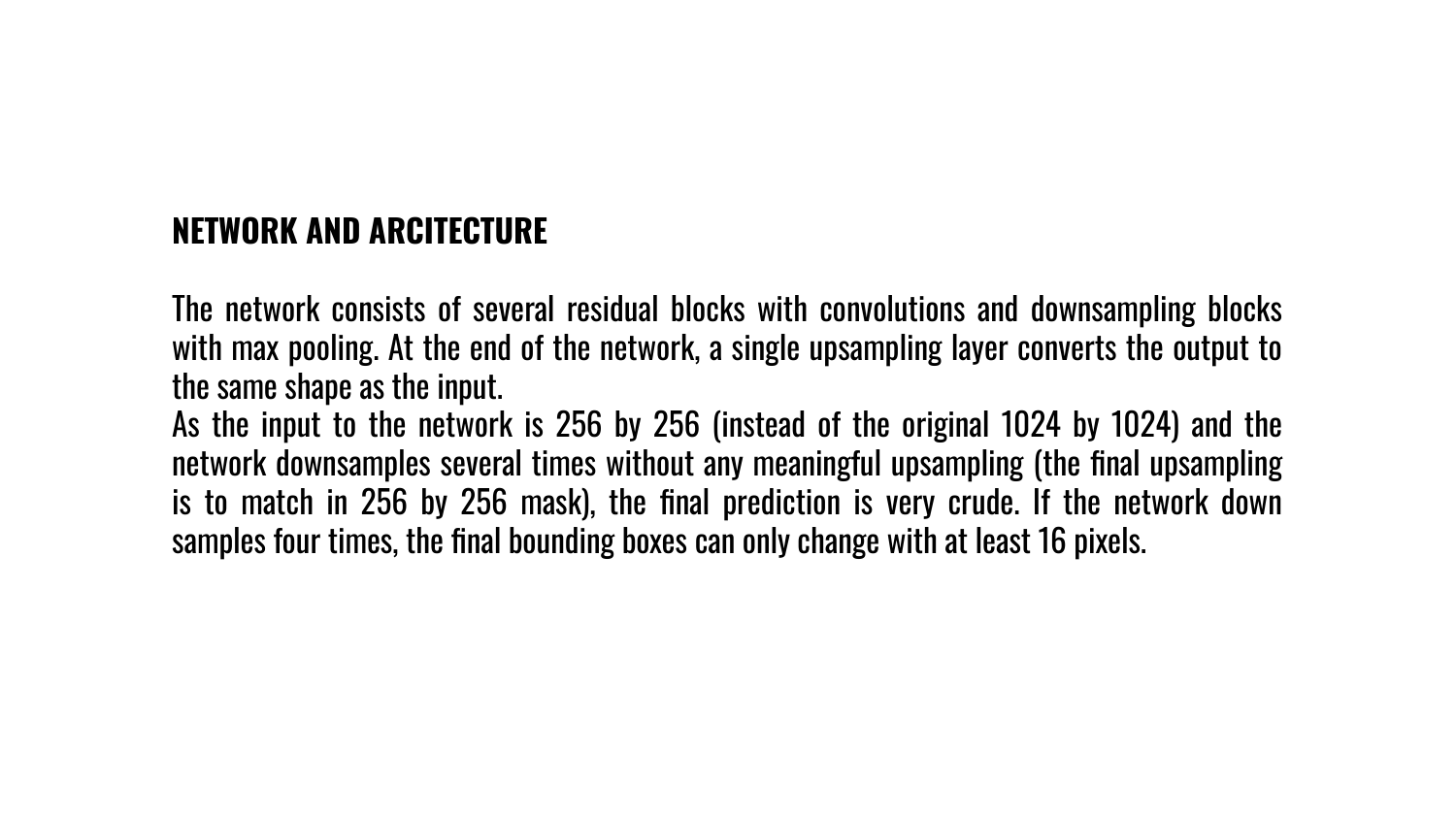

NETWORK AND ARCITECTURE

The network consists of several residual blocks with convolutions and downsampling blocks with max pooling. At the end of the network, a single upsampling layer converts the output to the same shape as the input.
As the input to the network is 256 by 256 (instead of the original 1024 by 1024) and the network downsamples several times without any meaningful upsampling (the final upsampling is to match in 256 by 256 mask), the final prediction is very crude. If the network down samples four times, the final bounding boxes can only change with at least 16 pixels.